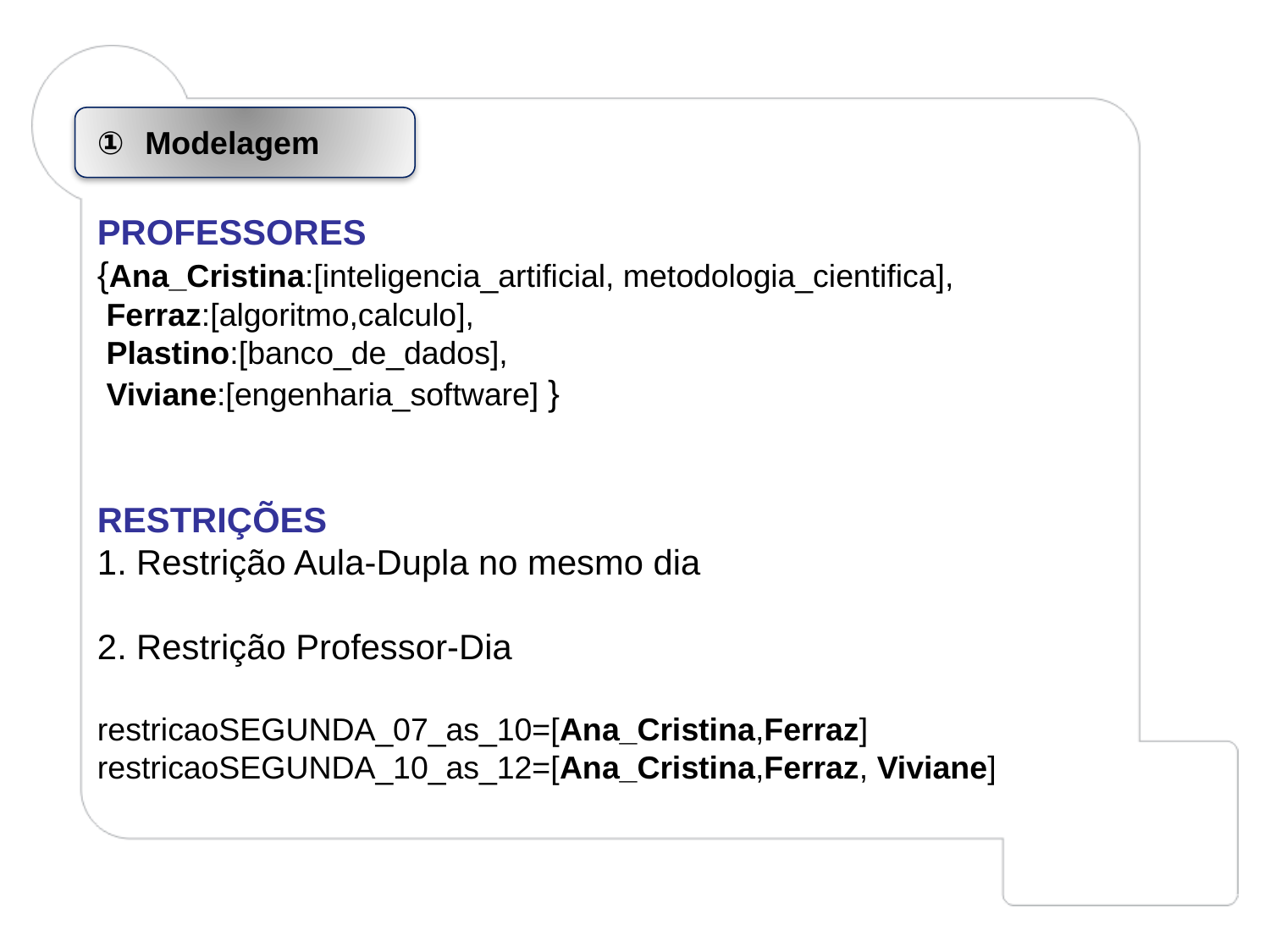

Modelagem
PROFESSORES
{Ana_Cristina:[inteligencia_artificial, metodologia_cientifica],
 Ferraz:[algoritmo,calculo],
 Plastino:[banco_de_dados],
 Viviane:[engenharia_software] }

RESTRIÇÕES
1. Restrição Aula-Dupla no mesmo dia

2. Restrição Professor-Dia

restricaoSEGUNDA_07_as_10=[Ana_Cristina,Ferraz]
restricaoSEGUNDA_10_as_12=[Ana_Cristina,Ferraz, Viviane]